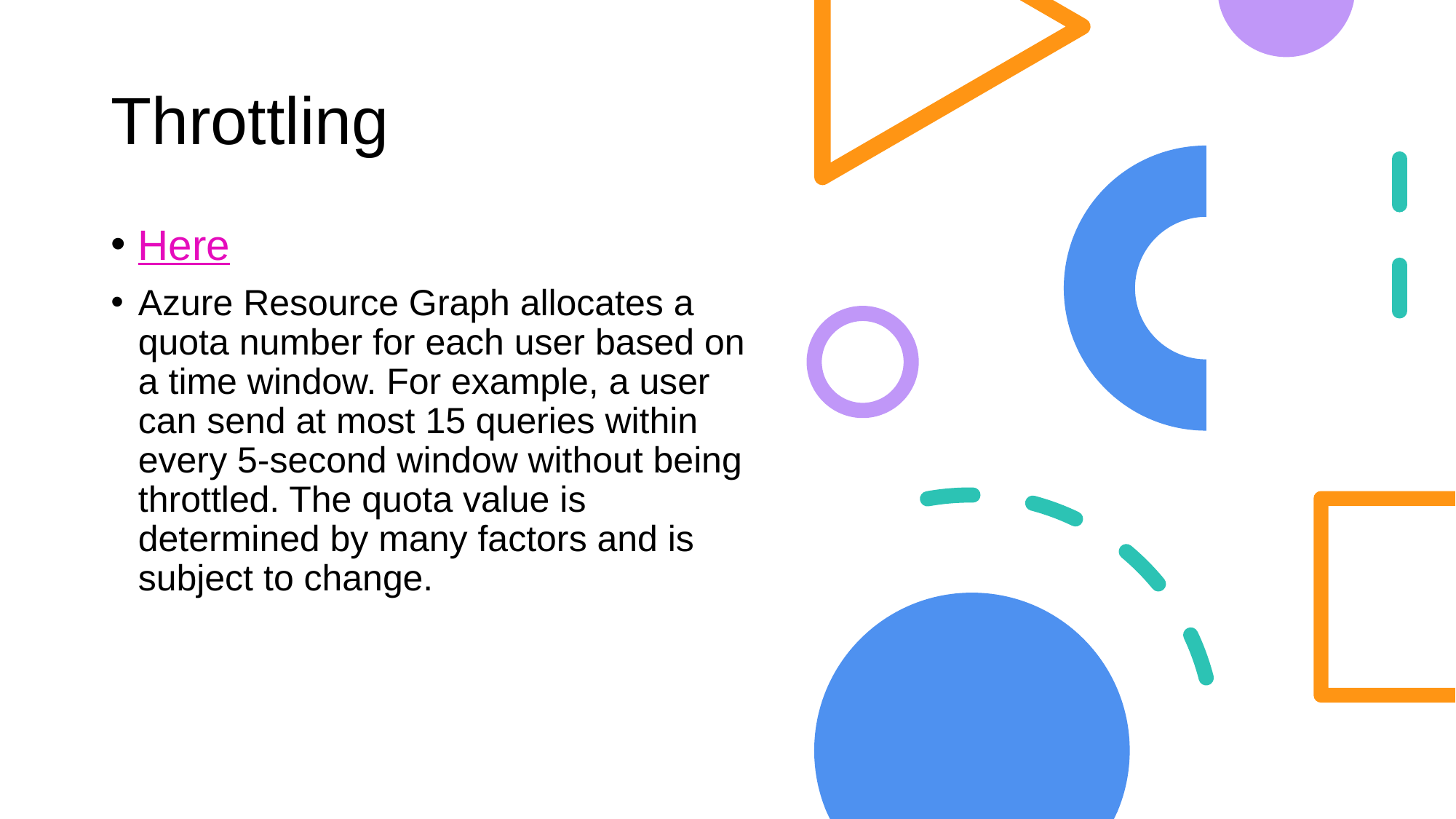

# Throttling

Here
Azure Resource Graph allocates a quota number for each user based on a time window. For example, a user can send at most 15 queries within every 5-second window without being throttled. The quota value is determined by many factors and is subject to change.